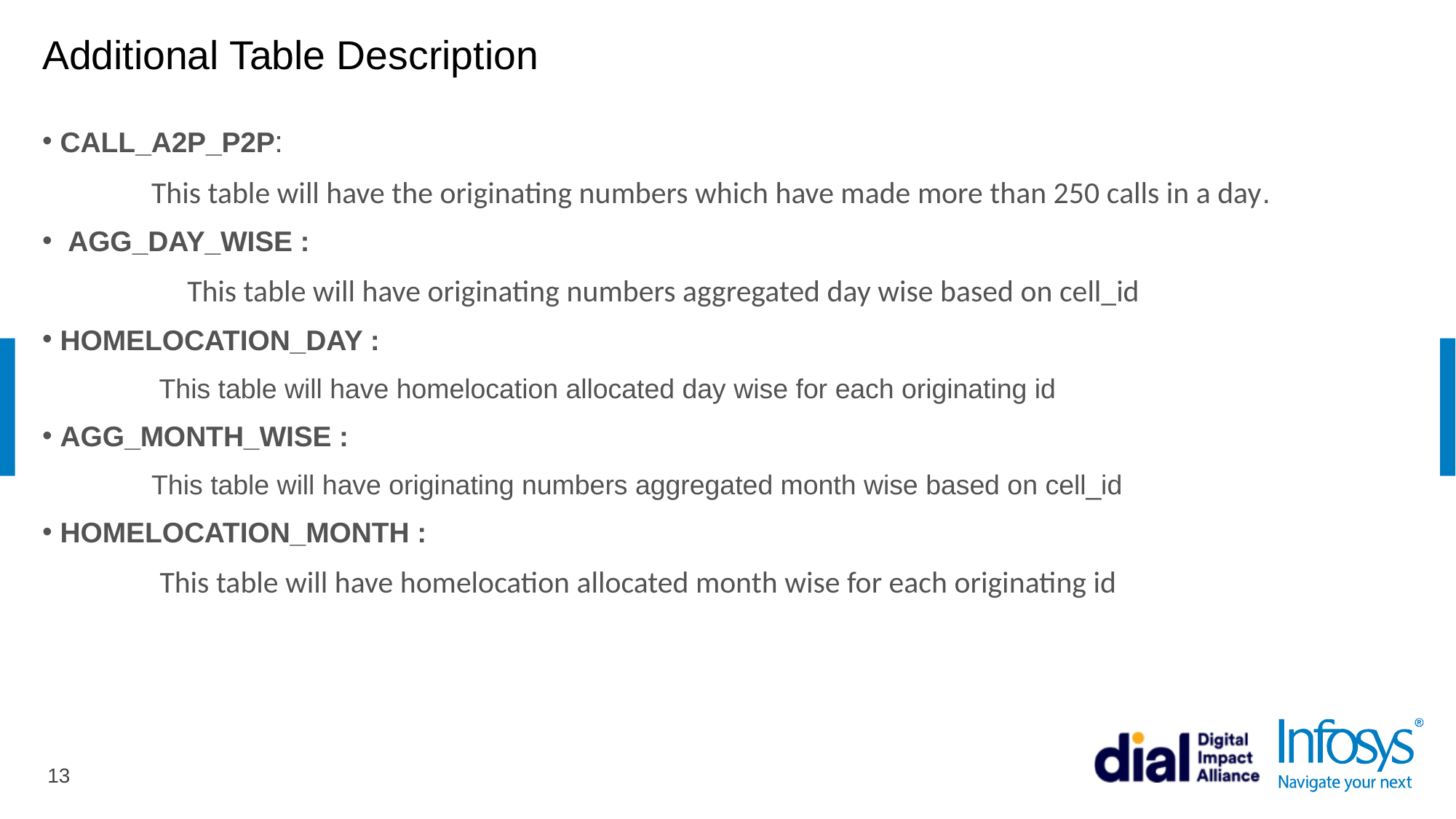

# Additional Table Description
CALL_A2P_P2P:
	This table will have the originating numbers which have made more than 250 calls in a day.
 AGG_DAY_WISE :
	This table will have originating numbers aggregated day wise based on cell_id
HOMELOCATION_DAY :
	 This table will have homelocation allocated day wise for each originating id
AGG_MONTH_WISE :
	This table will have originating numbers aggregated month wise based on cell_id
HOMELOCATION_MONTH :
	 This table will have homelocation allocated month wise for each originating id
13